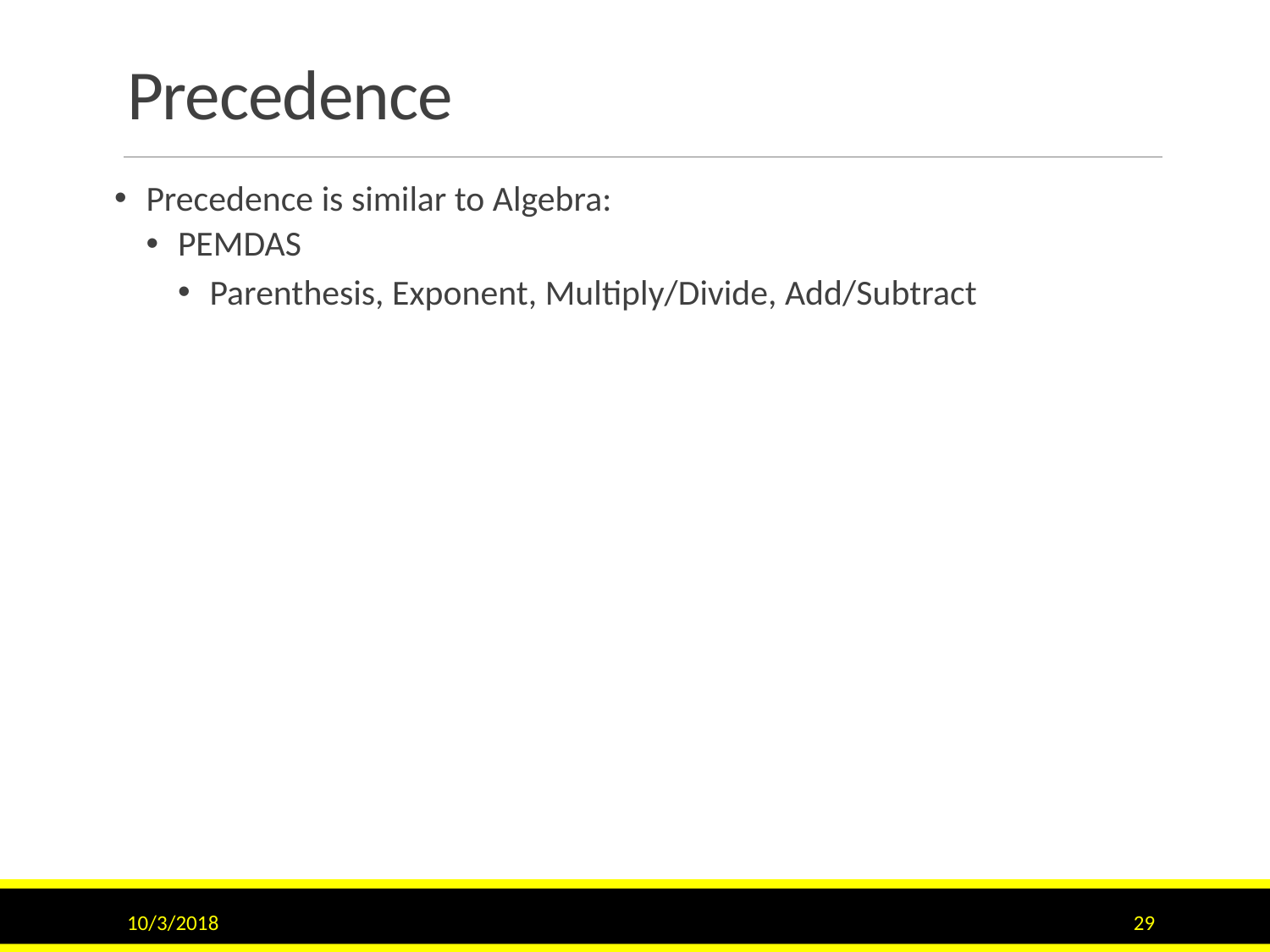

# Precedence
Precedence is similar to Algebra:
PEMDAS
Parenthesis, Exponent, Multiply/Divide, Add/Subtract
10/3/2018
29